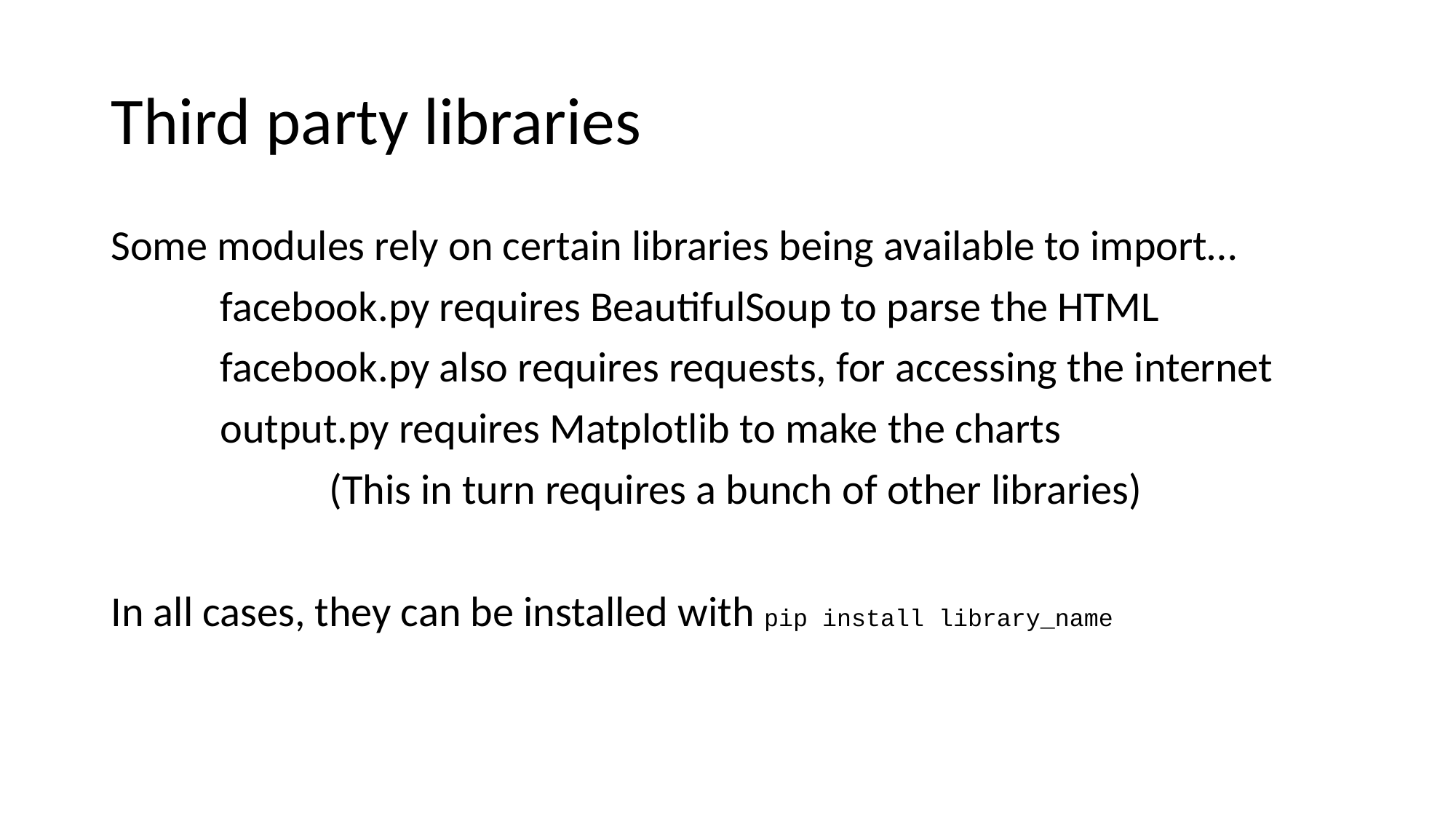

# Third party libraries
Some modules rely on certain libraries being available to import…
	facebook.py requires BeautifulSoup to parse the HTML
	facebook.py also requires requests, for accessing the internet
	output.py requires Matplotlib to make the charts
		(This in turn requires a bunch of other libraries)

In all cases, they can be installed with pip install library_name